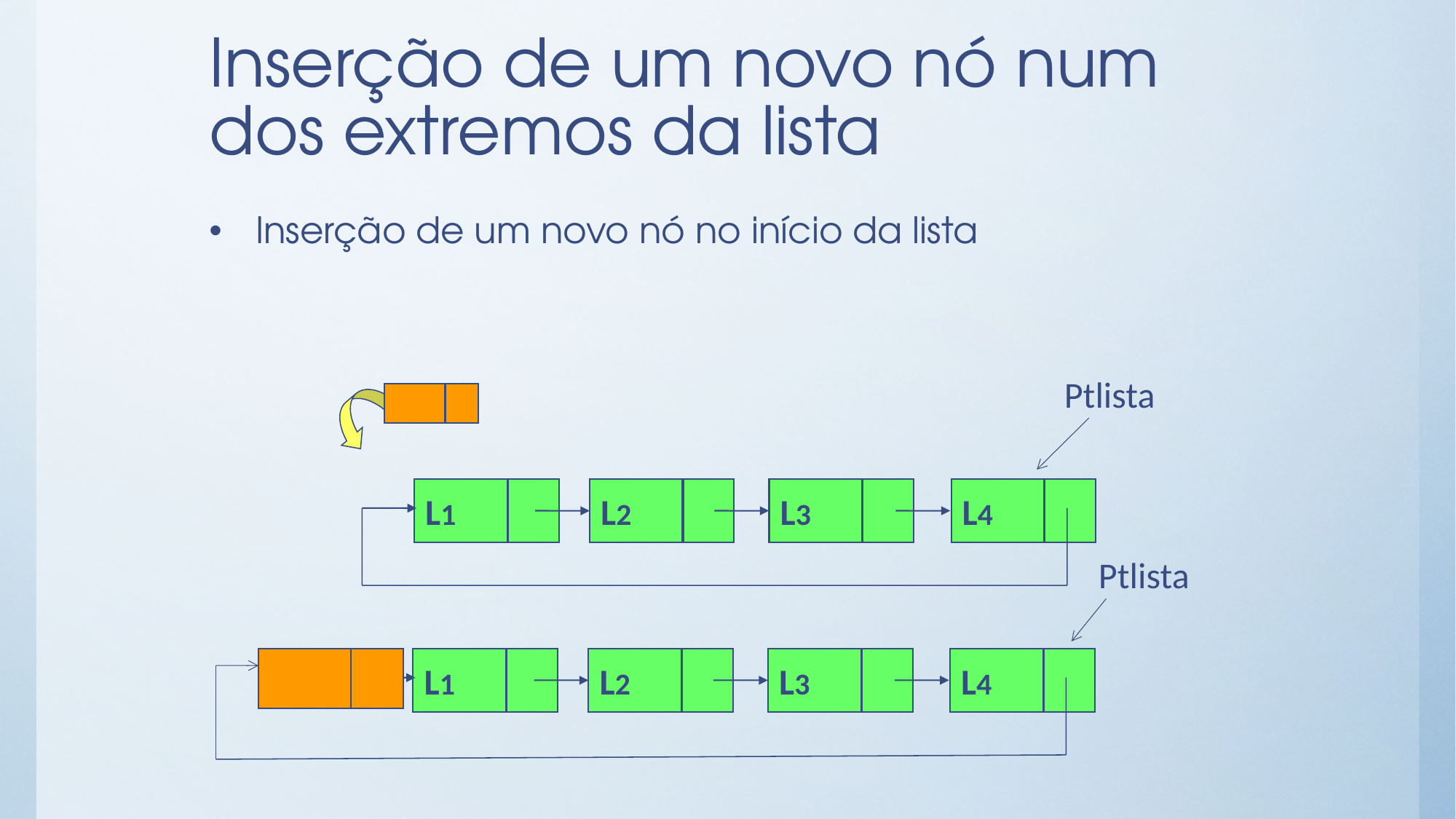

# Inserção de um novo nó num dos extremos da lista
 Inserção de um novo nó no início da lista
   Ptlista

L1

L2

L3

L4

   Ptlista
L1

L2

L3

L4